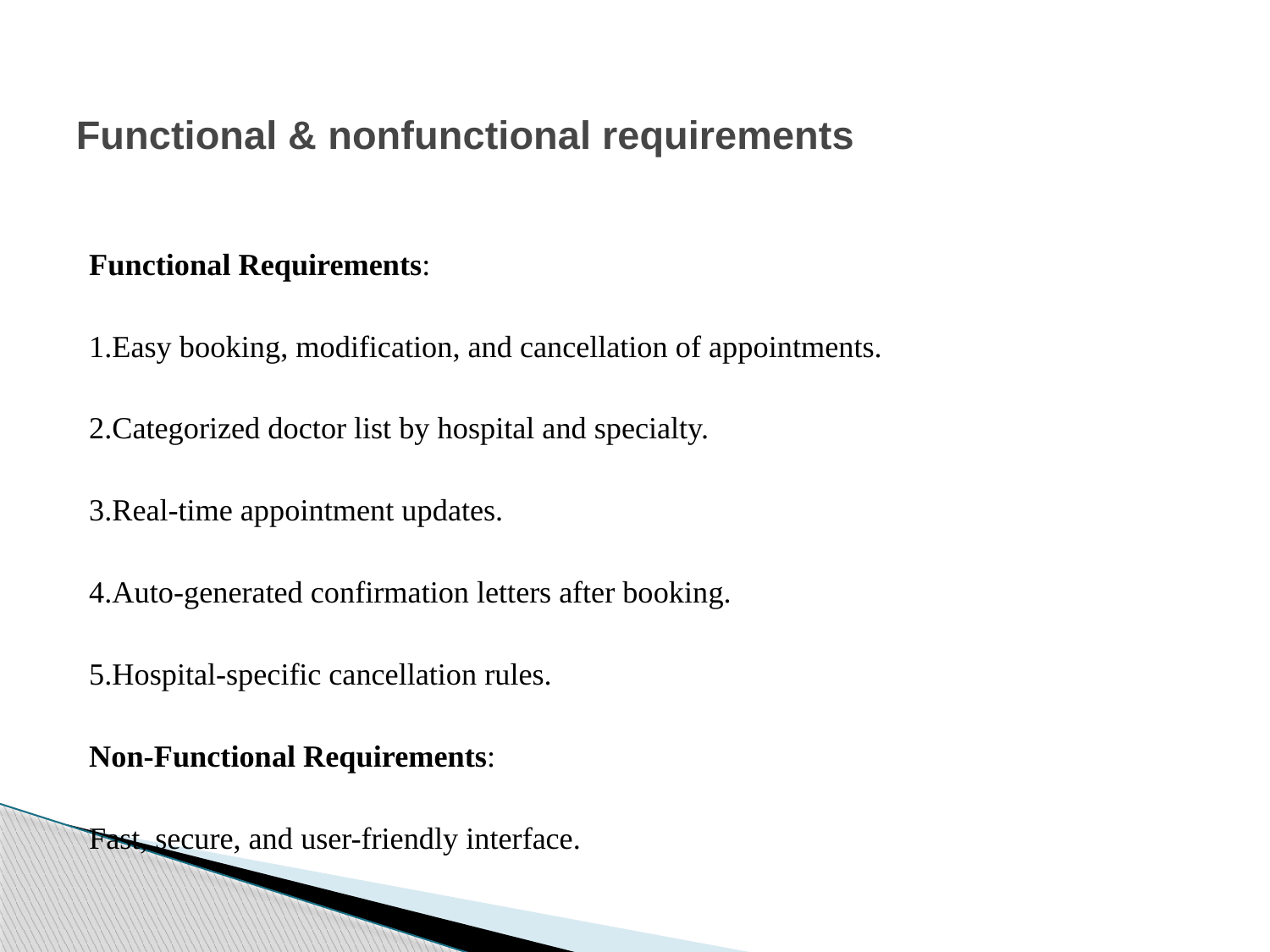

# Functional & nonfunctional requirements
Functional Requirements:

1.Easy booking, modification, and cancellation of appointments.

2.Categorized doctor list by hospital and specialty.

3.Real-time appointment updates.

4.Auto-generated confirmation letters after booking.

5.Hospital-specific cancellation rules.

Non-Functional Requirements:

Fast, secure, and user-friendly interface.